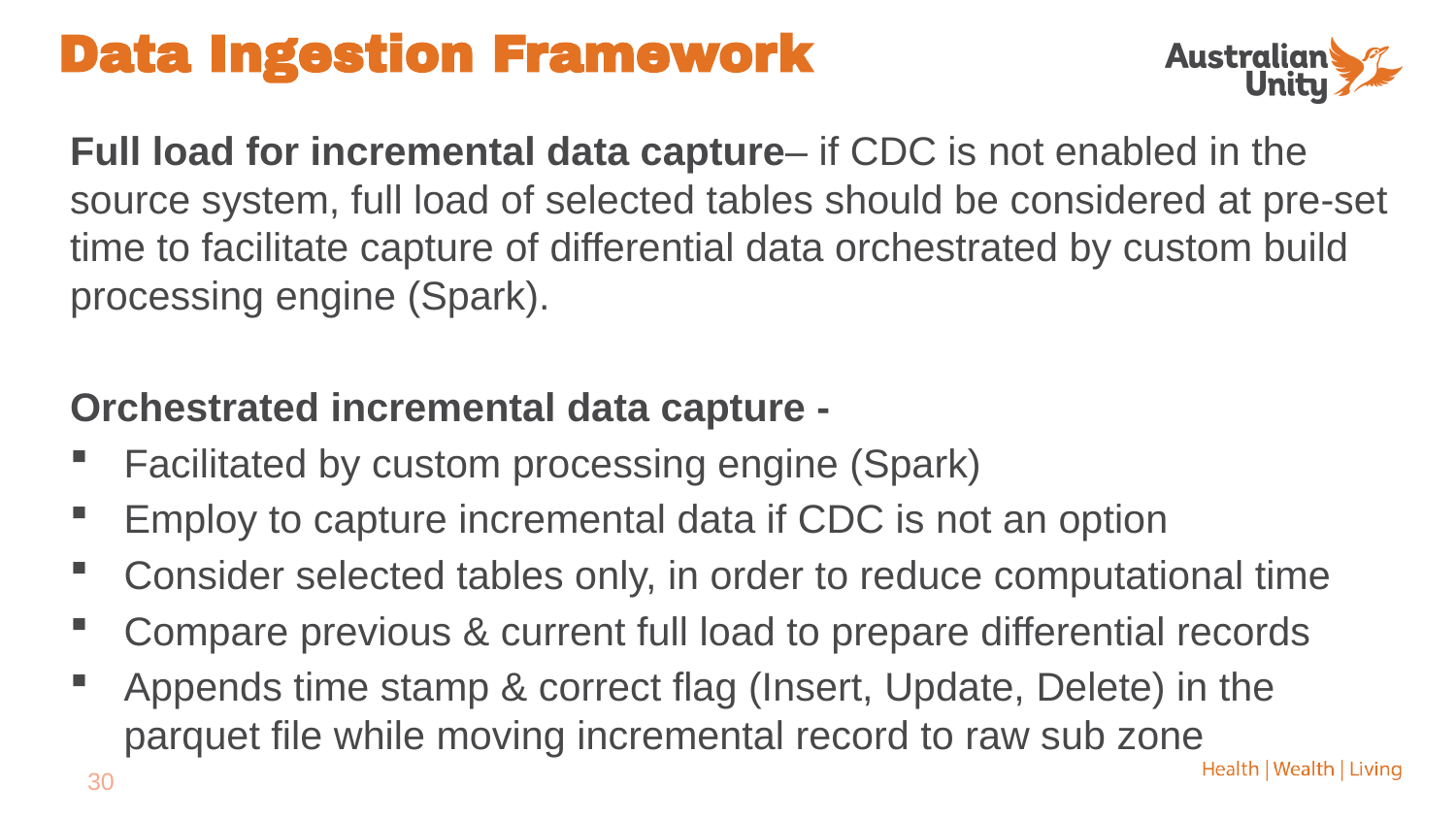

# Data Ingestion Framework
Full load for incremental data capture– if CDC is not enabled in the source system, full load of selected tables should be considered at pre-set time to facilitate capture of differential data orchestrated by custom build processing engine (Spark).

Orchestrated incremental data capture -
Facilitated by custom processing engine (Spark)
Employ to capture incremental data if CDC is not an option
Consider selected tables only, in order to reduce computational time
Compare previous & current full load to prepare differential records
Appends time stamp & correct flag (Insert, Update, Delete) in the parquet file while moving incremental record to raw sub zone

30